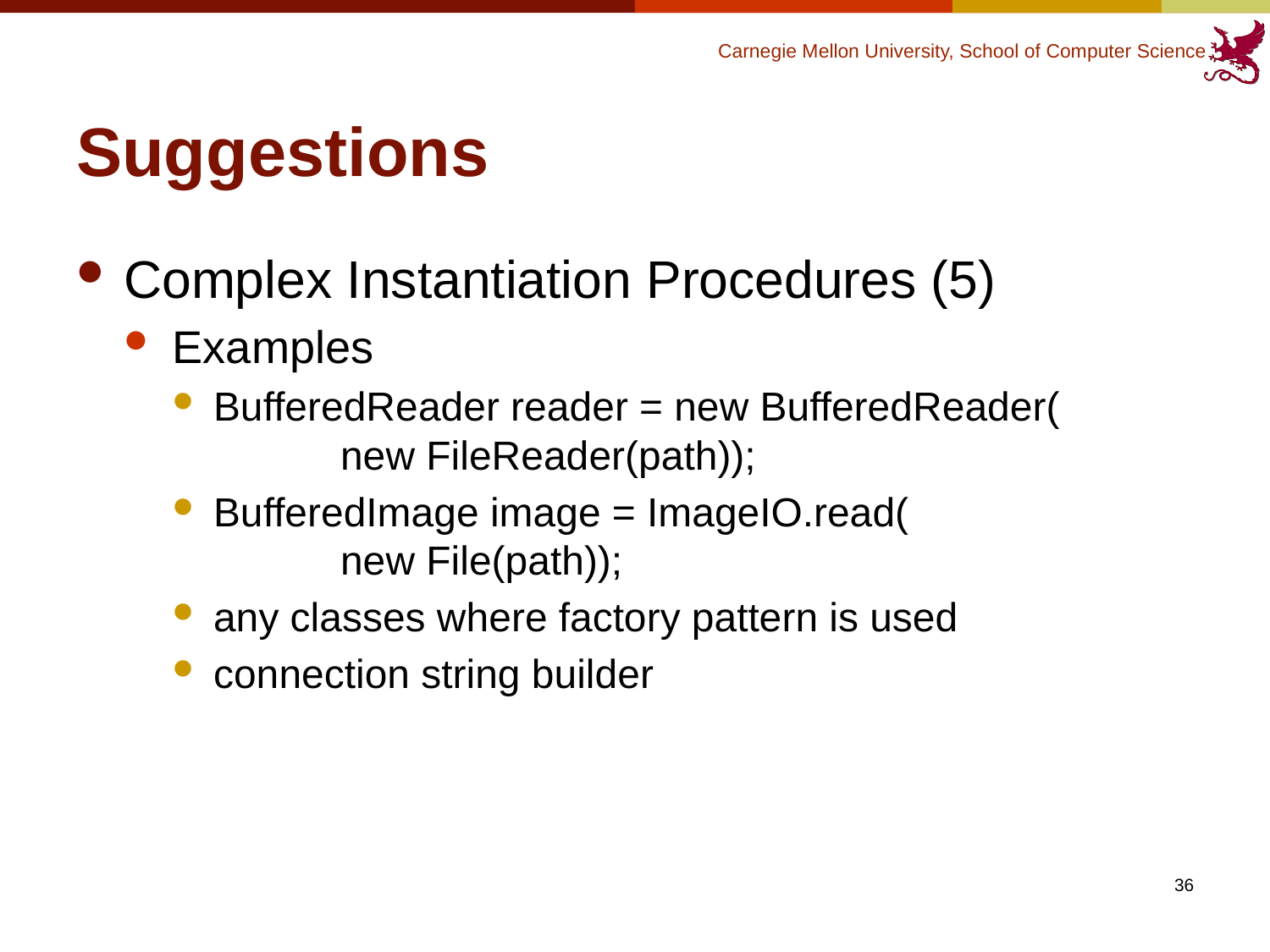

# Suggestions
Complex Instantiation Procedures (5)
Examples
BufferedReader reader = new BufferedReader(
	new FileReader(path));
BufferedImage image = ImageIO.read(
	new File(path));
any classes where factory pattern is used
connection string builder
36